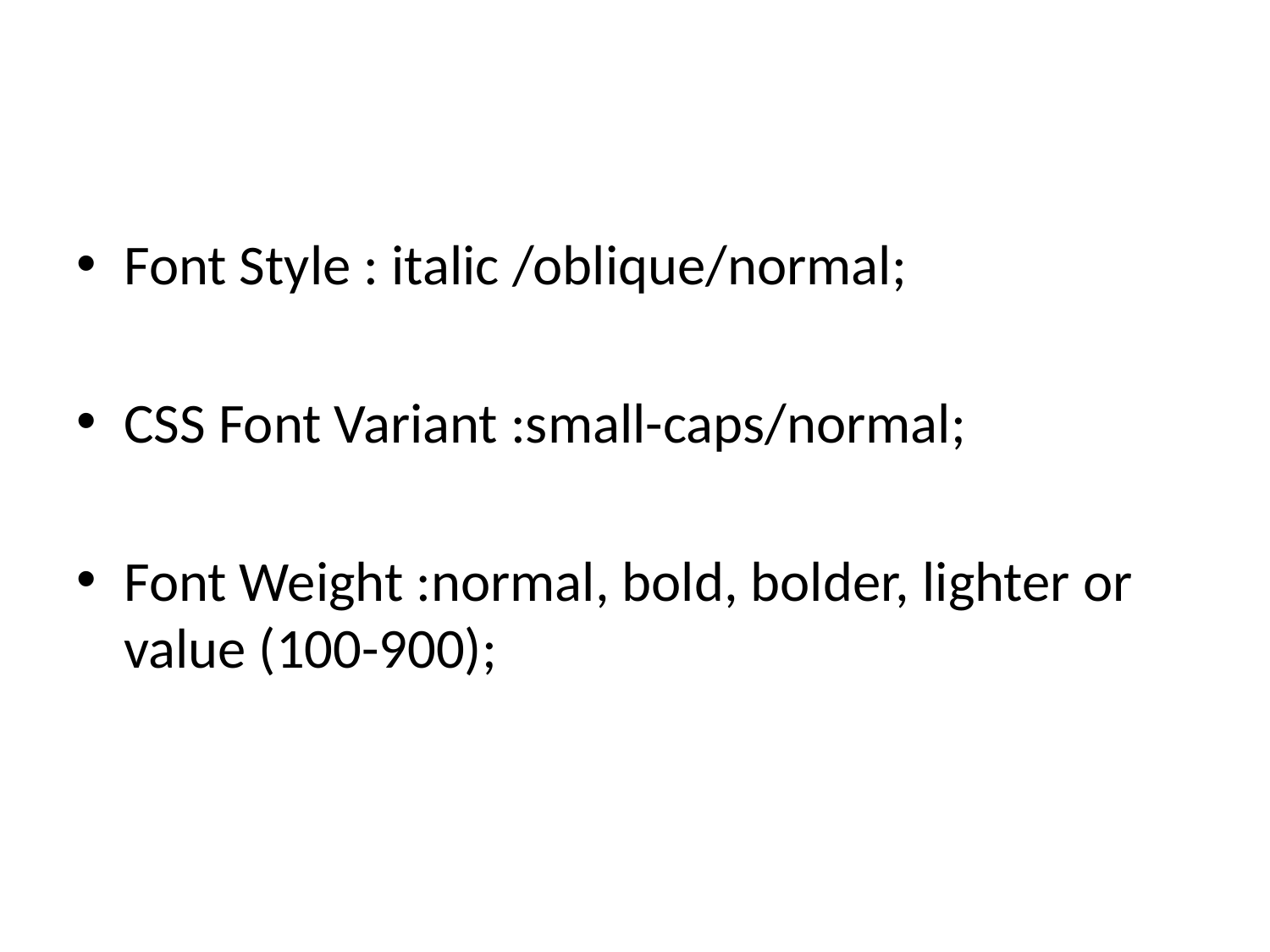

Font Style : italic /oblique/normal;

CSS Font Variant :small-caps/normal;

Font Weight :normal, bold, bolder, lighter or value (100-900);